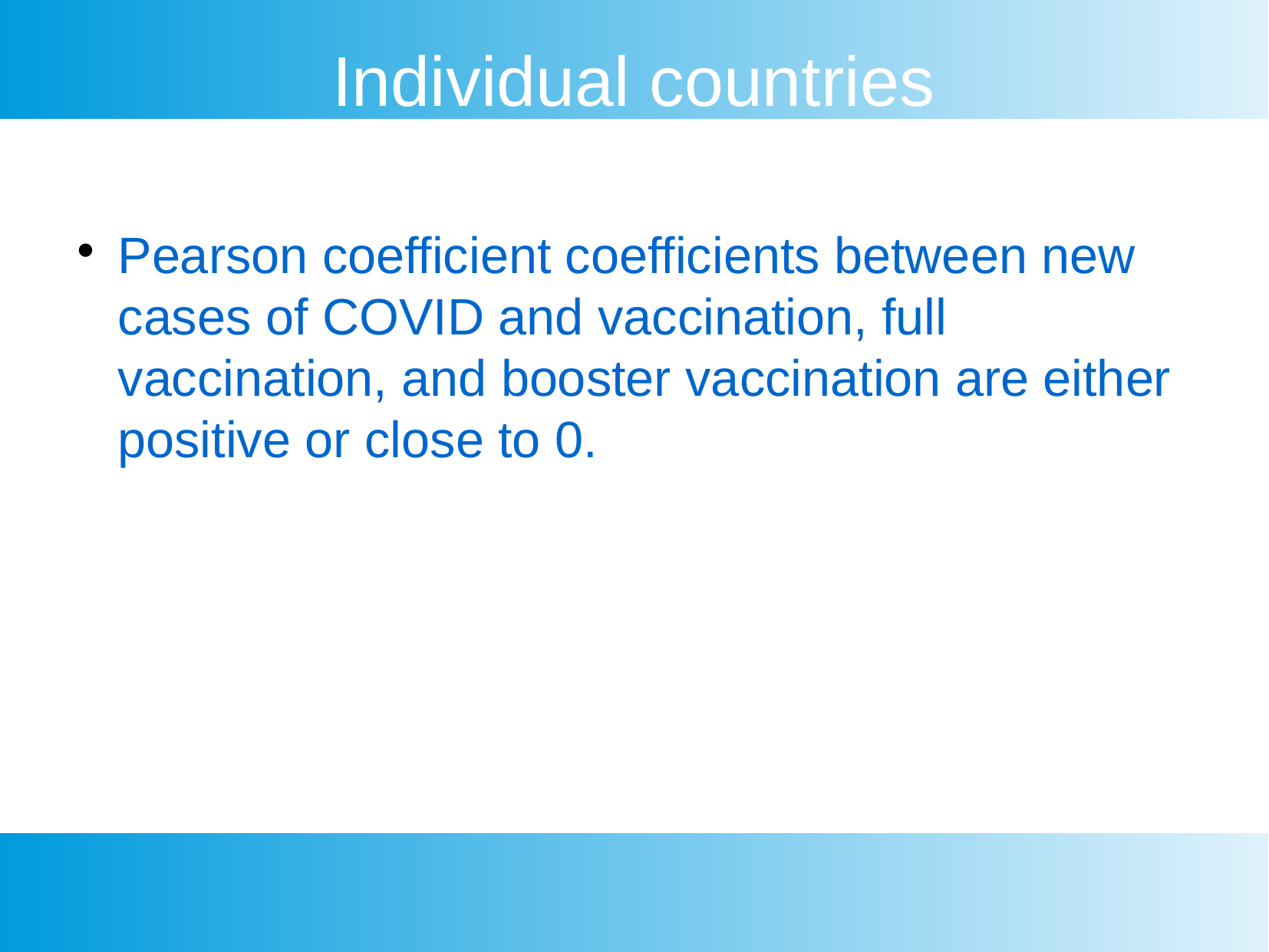

Individual countries
Pearson coefficient coefficients between new cases of COVID and vaccination, full vaccination, and booster vaccination are either positive or close to 0.